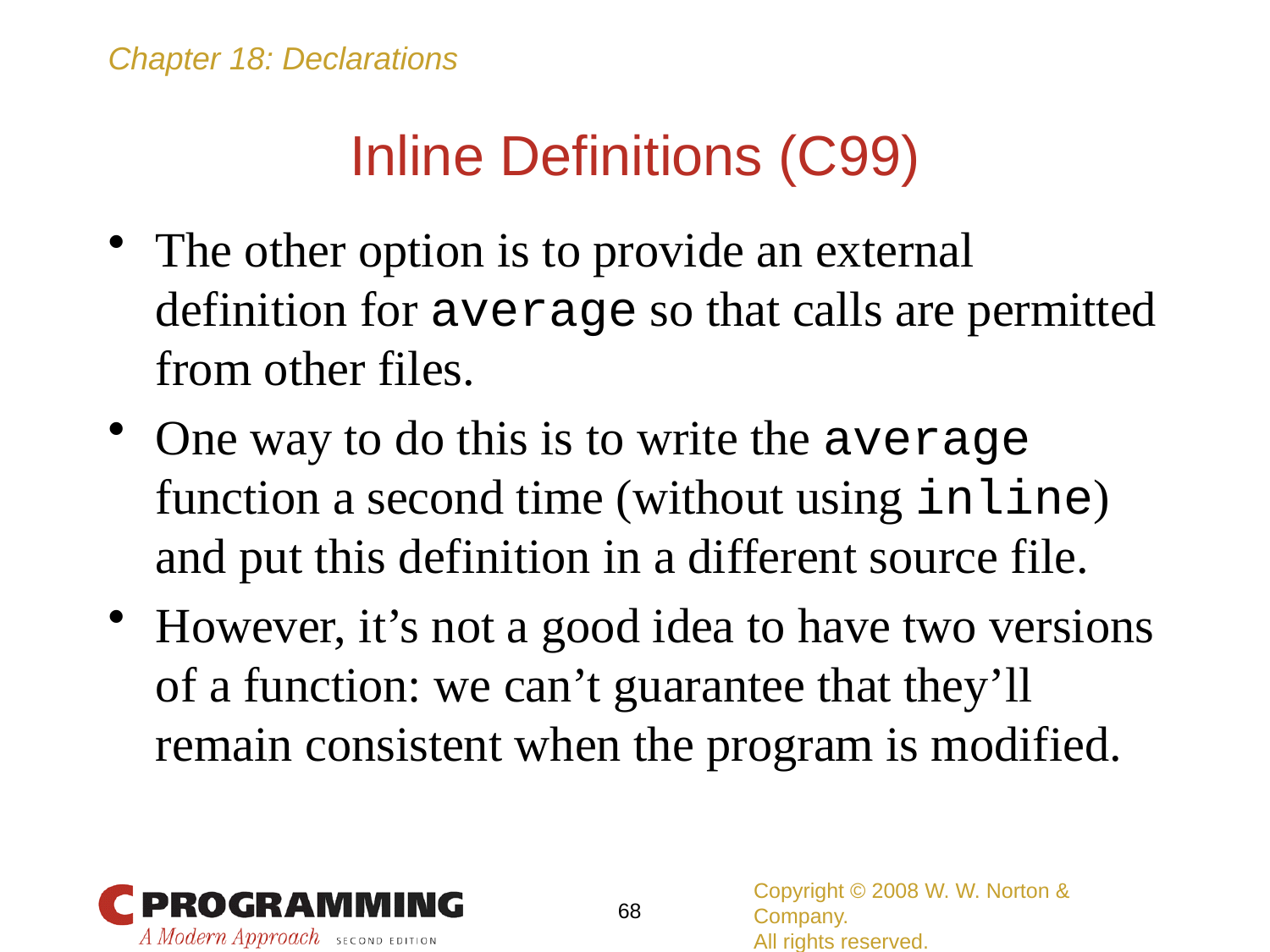

# Inline Definitions (C99)
The other option is to provide an external definition for average so that calls are permitted from other files.
One way to do this is to write the average function a second time (without using inline) and put this definition in a different source file.
However, it’s not a good idea to have two versions of a function: we can’t guarantee that they’ll remain consistent when the program is modified.
Copyright © 2008 W. W. Norton & Company.
All rights reserved.
68